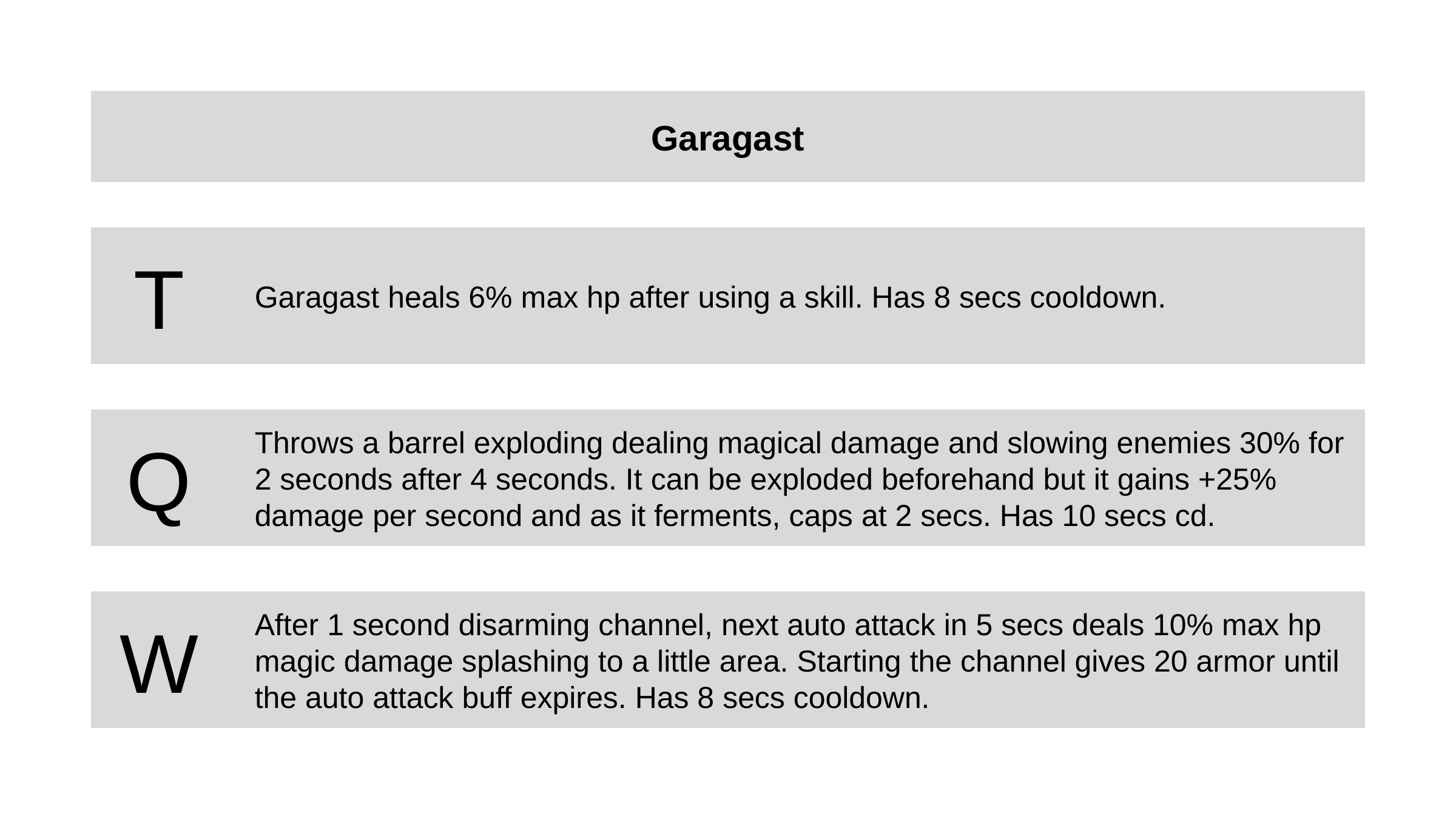

Garagast
T
Garagast heals 6% max hp after using a skill. Has 8 secs cooldown.
Q
Throws a barrel exploding dealing magical damage and slowing enemies 30% for 2 seconds after 4 seconds. It can be exploded beforehand but it gains +25% damage per second and as it ferments, caps at 2 secs. Has 10 secs cd.
W
After 1 second disarming channel, next auto attack in 5 secs deals 10% max hp magic damage splashing to a little area. Starting the channel gives 20 armor until the auto attack buff expires. Has 8 secs cooldown.